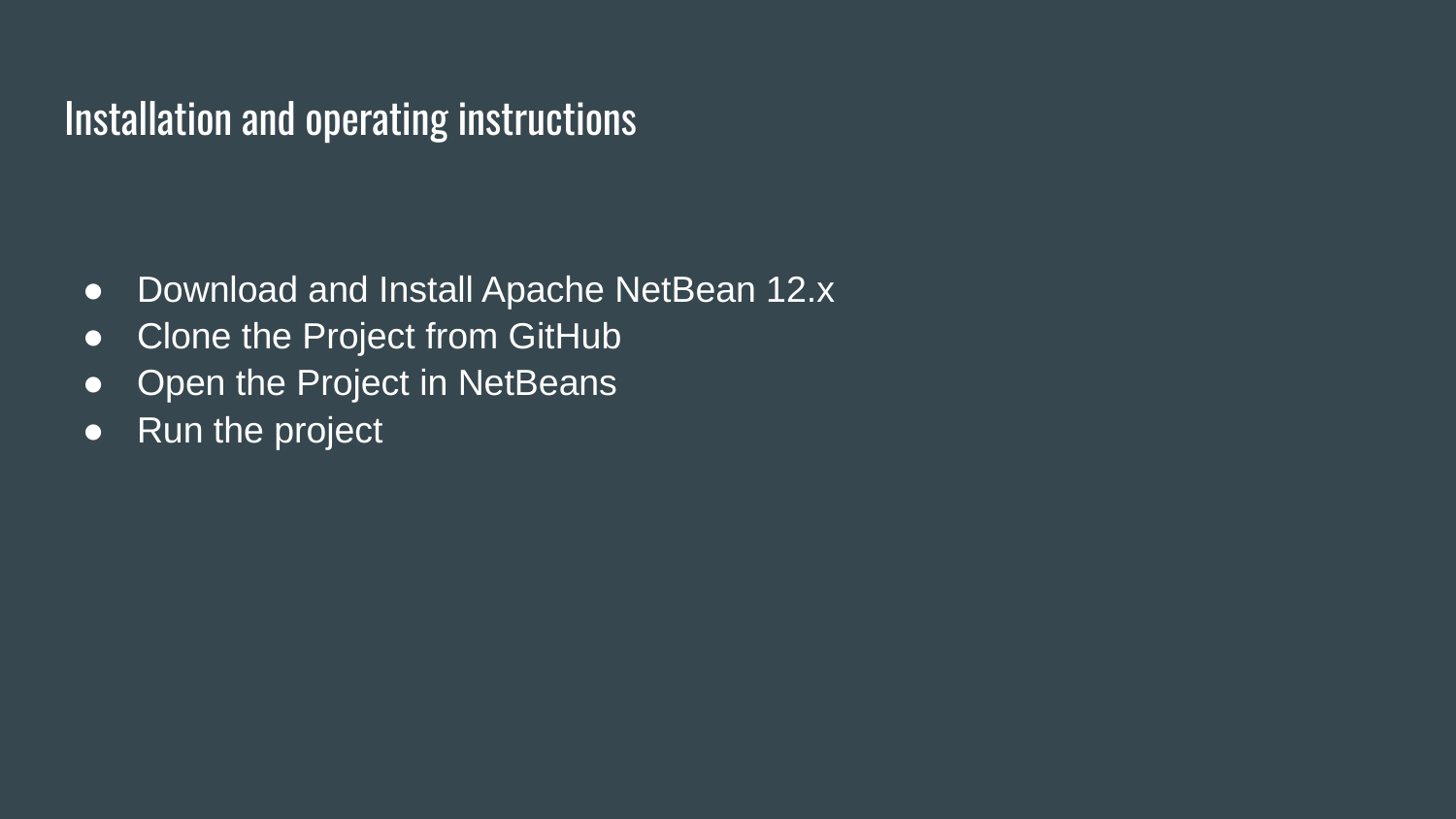

# Installation and operating instructions

Download and Install Apache NetBean 12.x
Clone the Project from GitHub
Open the Project in NetBeans
Run the project